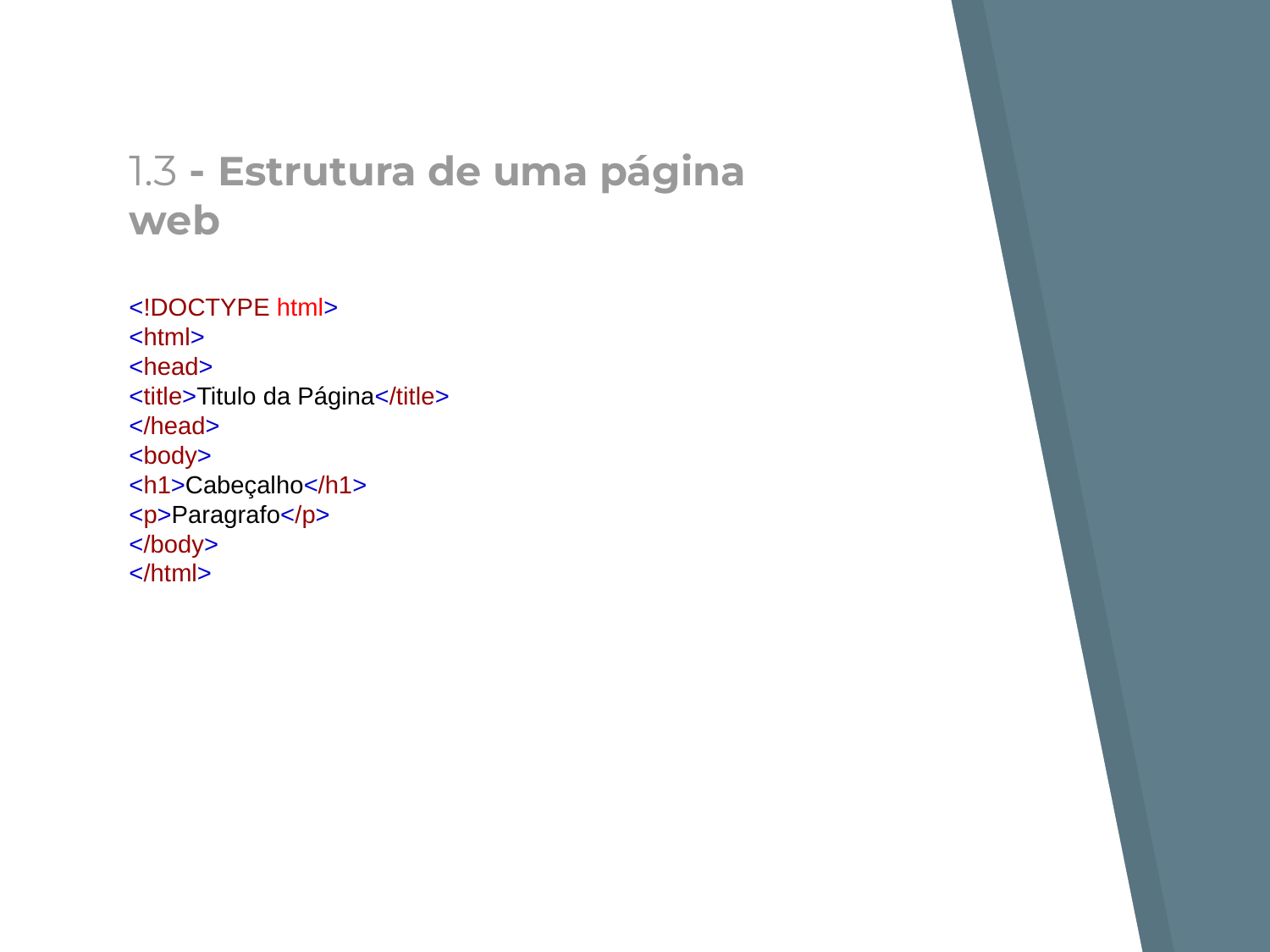

# 1.3 - Estrutura de uma página web
<!DOCTYPE html>
<html>
<head>
<title>Titulo da Página</title>
</head>
<body>
<h1>Cabeçalho</h1>
<p>Paragrafo</p>
</body>
</html>